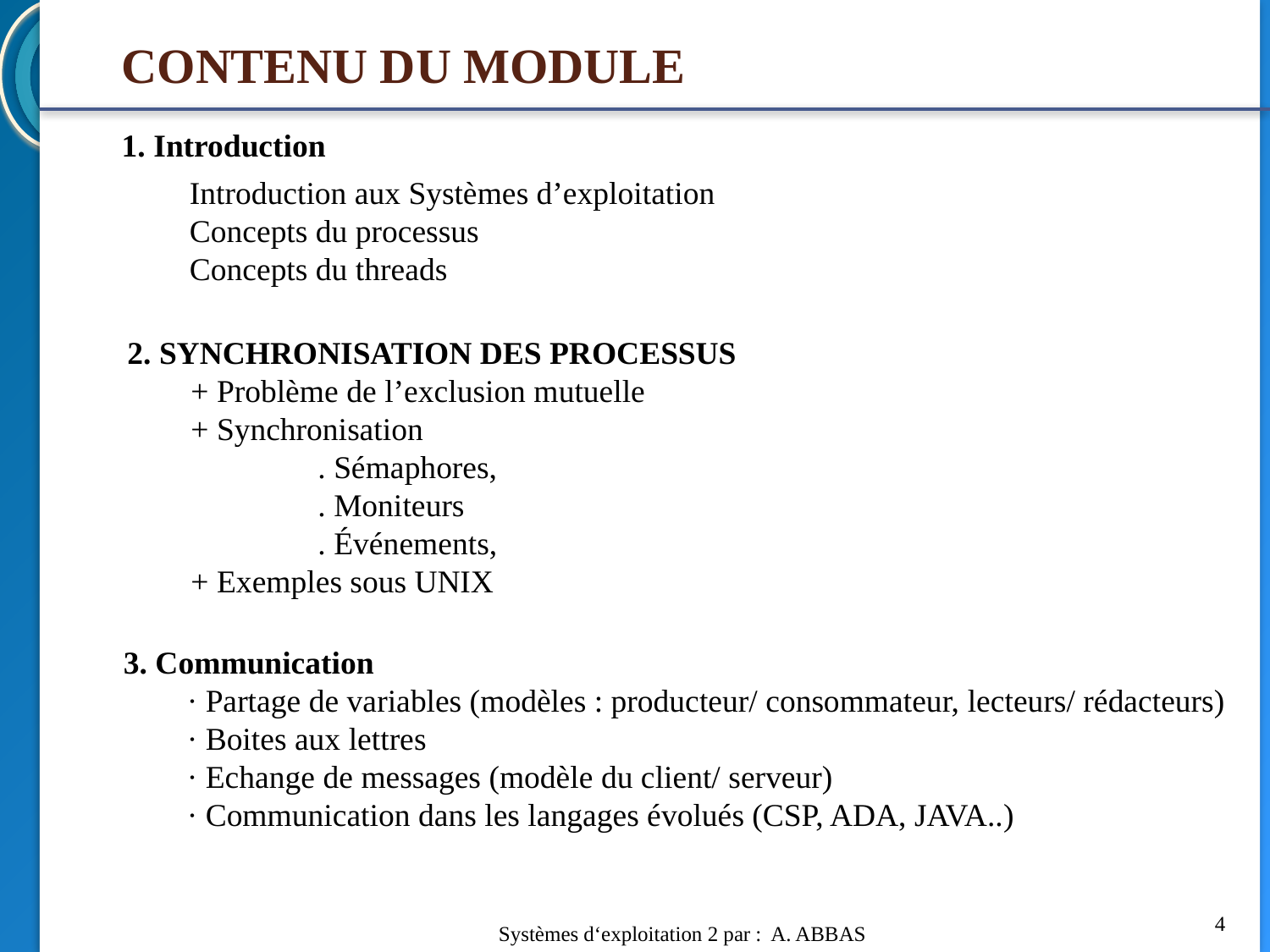

# CONTENU DU MODULE
1. Introduction
Introduction aux Systèmes d’exploitation
Concepts du processus
Concepts du threads
2. SYNCHRONISATION DES PROCESSUS
+ Problème de l’exclusion mutuelle
+ Synchronisation
	. Sémaphores,
	. Moniteurs
	. Événements,
+ Exemples sous UNIX
3. Communication
· Partage de variables (modèles : producteur/ consommateur, lecteurs/ rédacteurs)
· Boites aux lettres
· Echange de messages (modèle du client/ serveur)
· Communication dans les langages évolués (CSP, ADA, JAVA..)
4
Systèmes d‘exploitation 2 par :  A. ABBAS